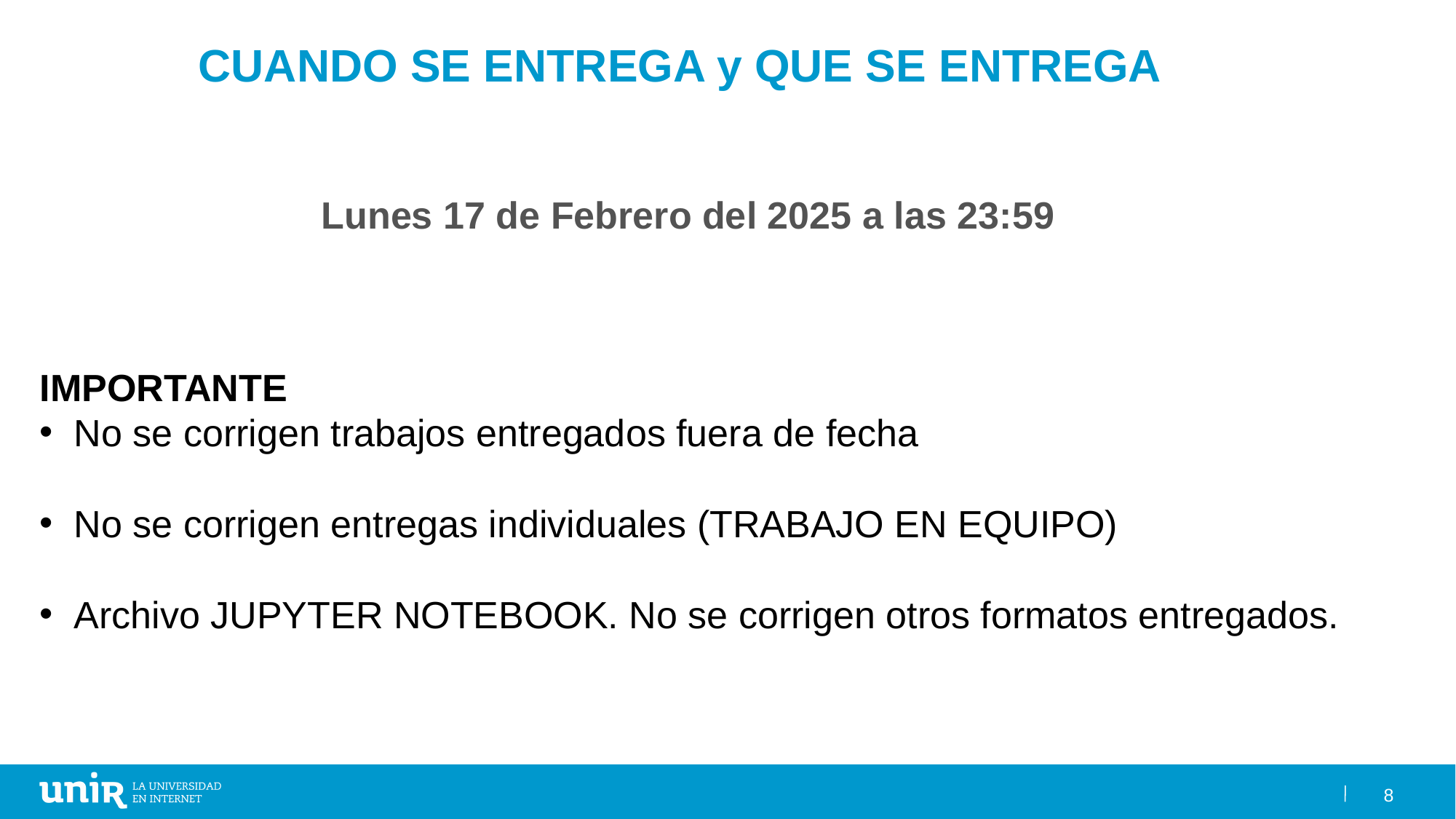

CUANDO SE ENTREGA y QUE SE ENTREGA
Lunes 17 de Febrero del 2025 a las 23:59
IMPORTANTE
No se corrigen trabajos entregados fuera de fecha

No se corrigen entregas individuales (TRABAJO EN EQUIPO)

Archivo JUPYTER NOTEBOOK. No se corrigen otros formatos entregados.
8